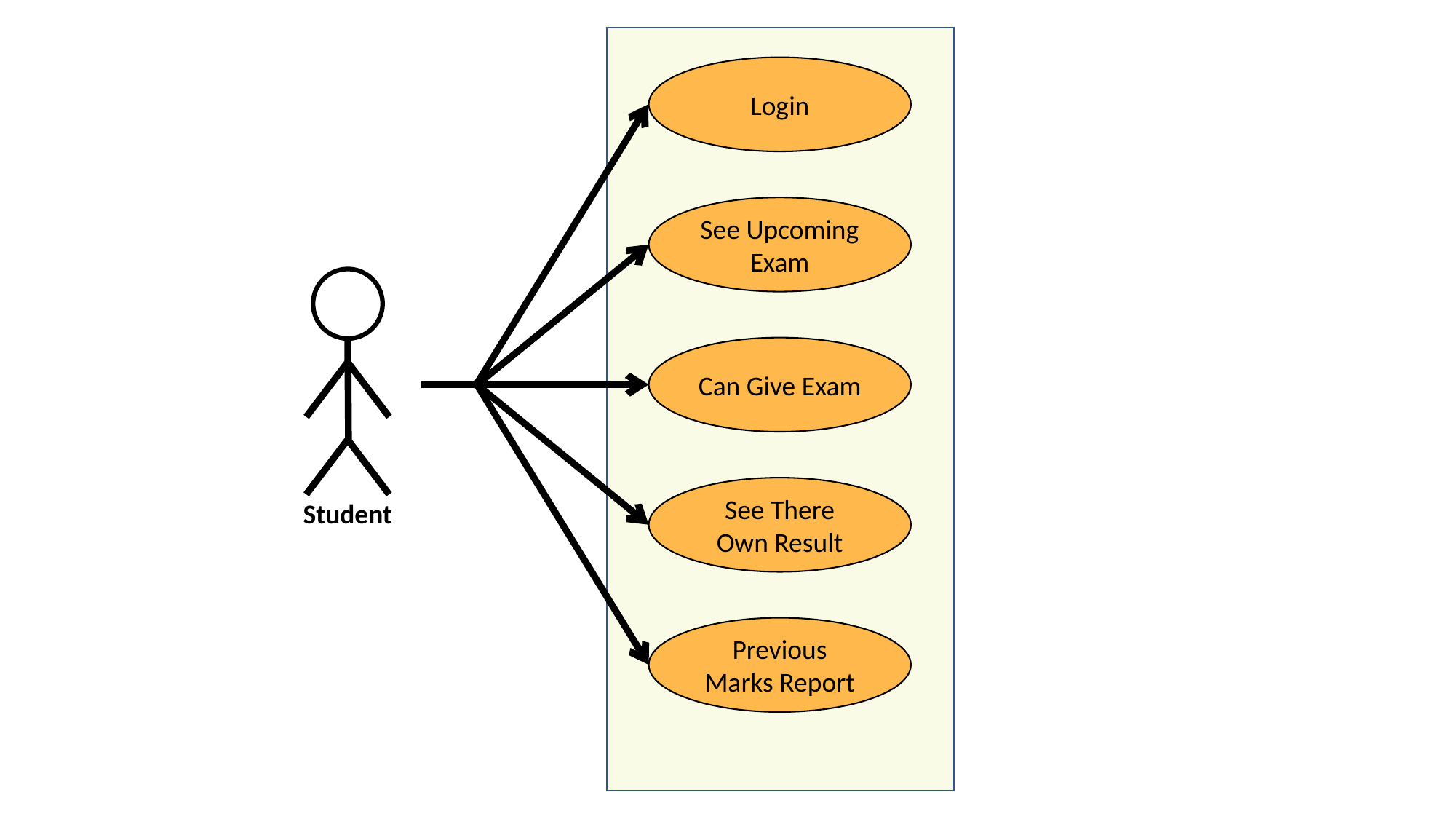

Login
See Upcoming Exam

Can Give Exam
See There Own Result
Student
Previous Marks Report